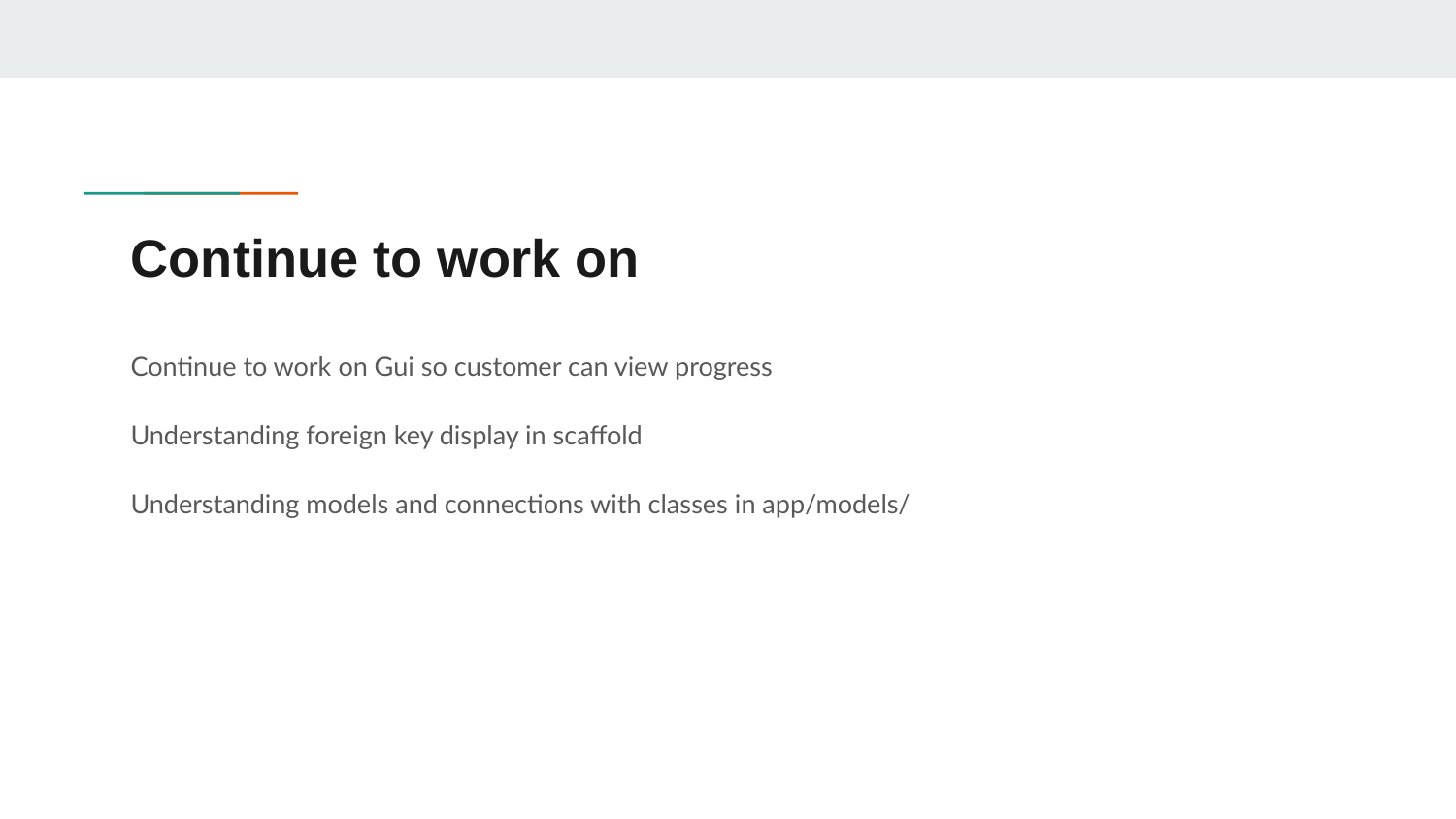

# Continue to work on
Continue to work on Gui so customer can view progress
Understanding foreign key display in scaffold
Understanding models and connections with classes in app/models/